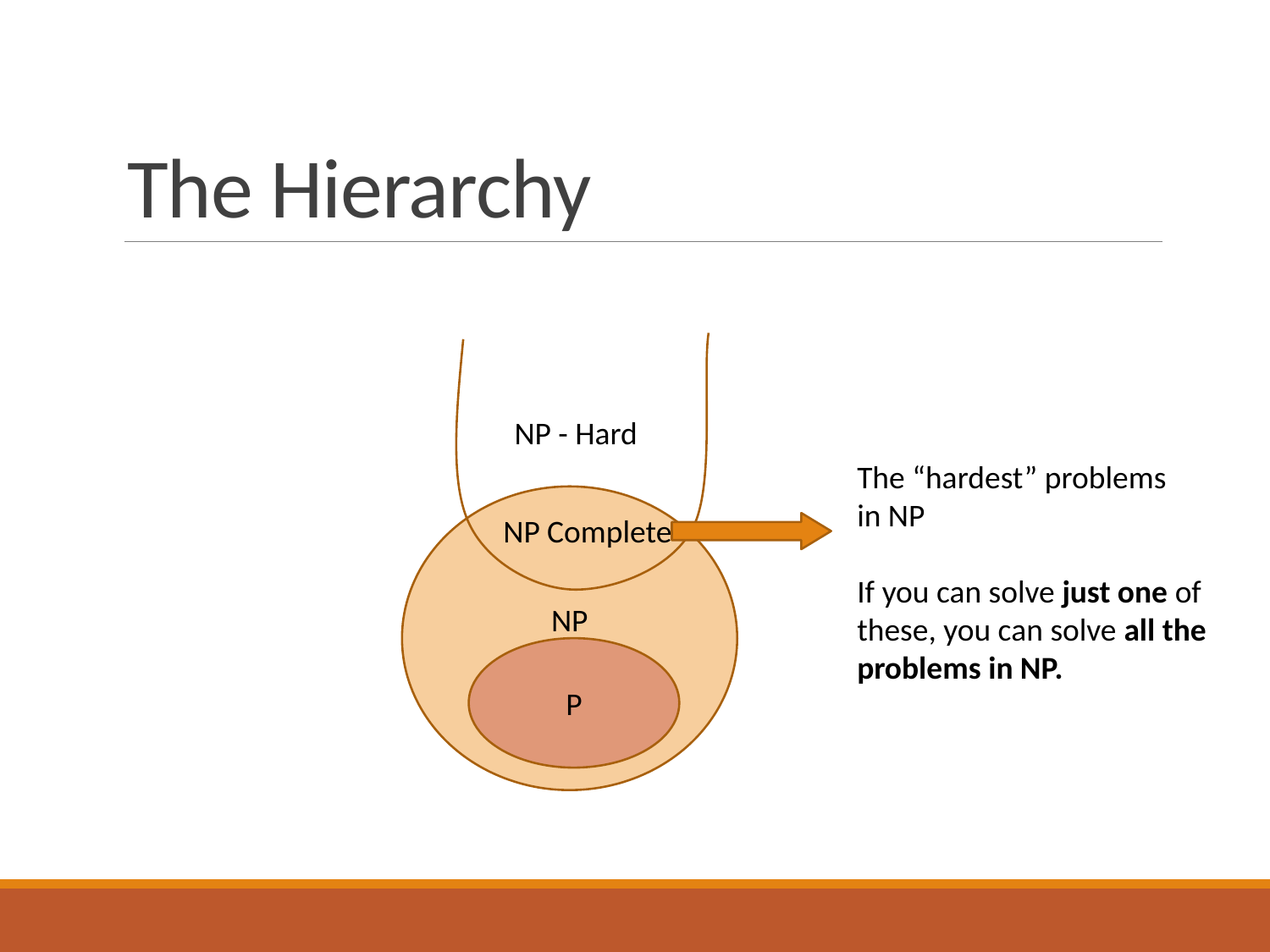

# The Hierarchy

NP - Hard
The “hardest” problems
in NP

If you can solve just one of these, you can solve all the problems in NP.

NP

NP Complete

P